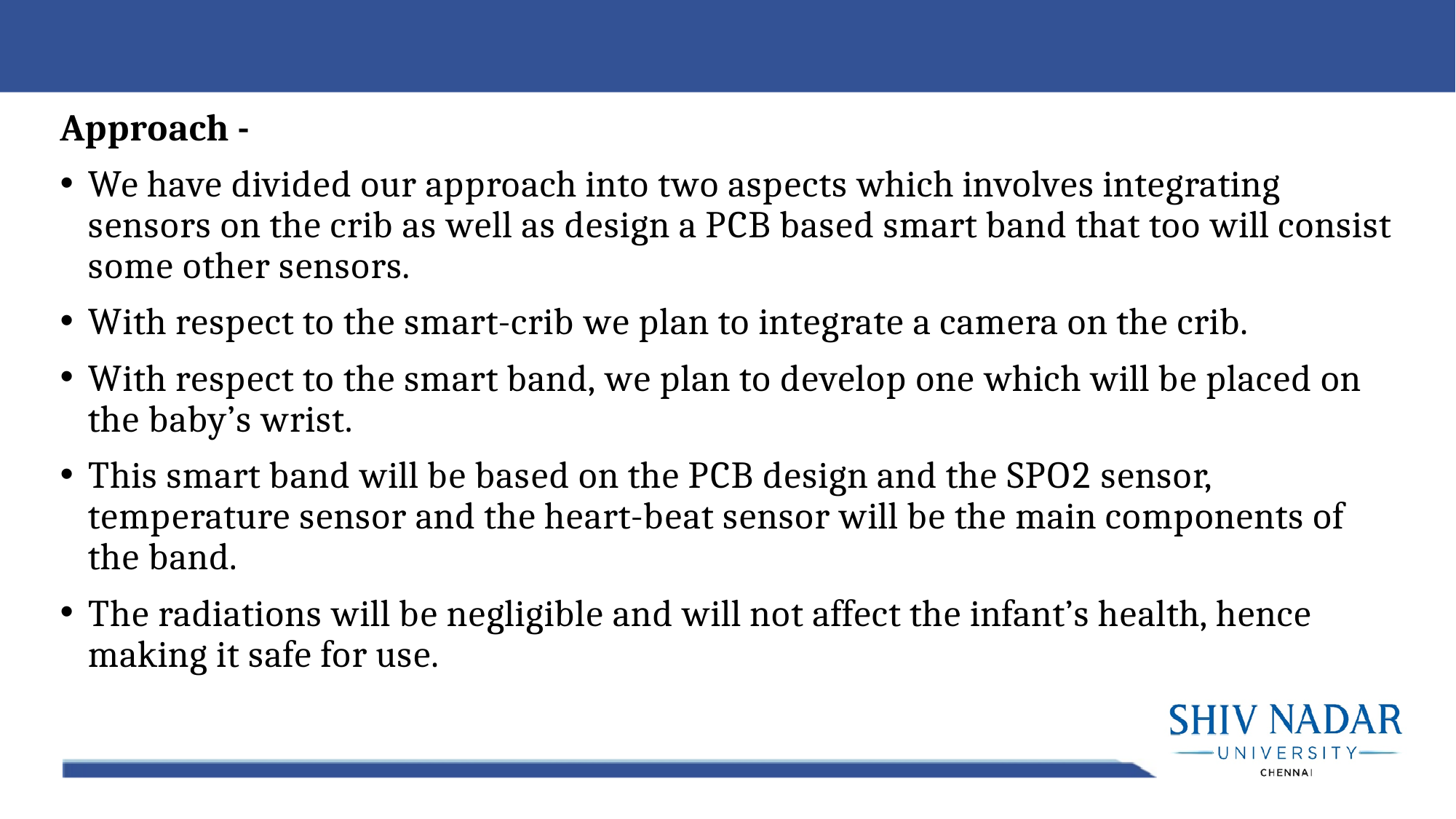

Approach -
We have divided our approach into two aspects which involves integrating sensors on the crib as well as design a PCB based smart band that too will consist some other sensors.
With respect to the smart-crib we plan to integrate a camera on the crib.
With respect to the smart band, we plan to develop one which will be placed on the baby’s wrist.
This smart band will be based on the PCB design and the SPO2 sensor, temperature sensor and the heart-beat sensor will be the main components of the band.
The radiations will be negligible and will not affect the infant’s health, hence making it safe for use.